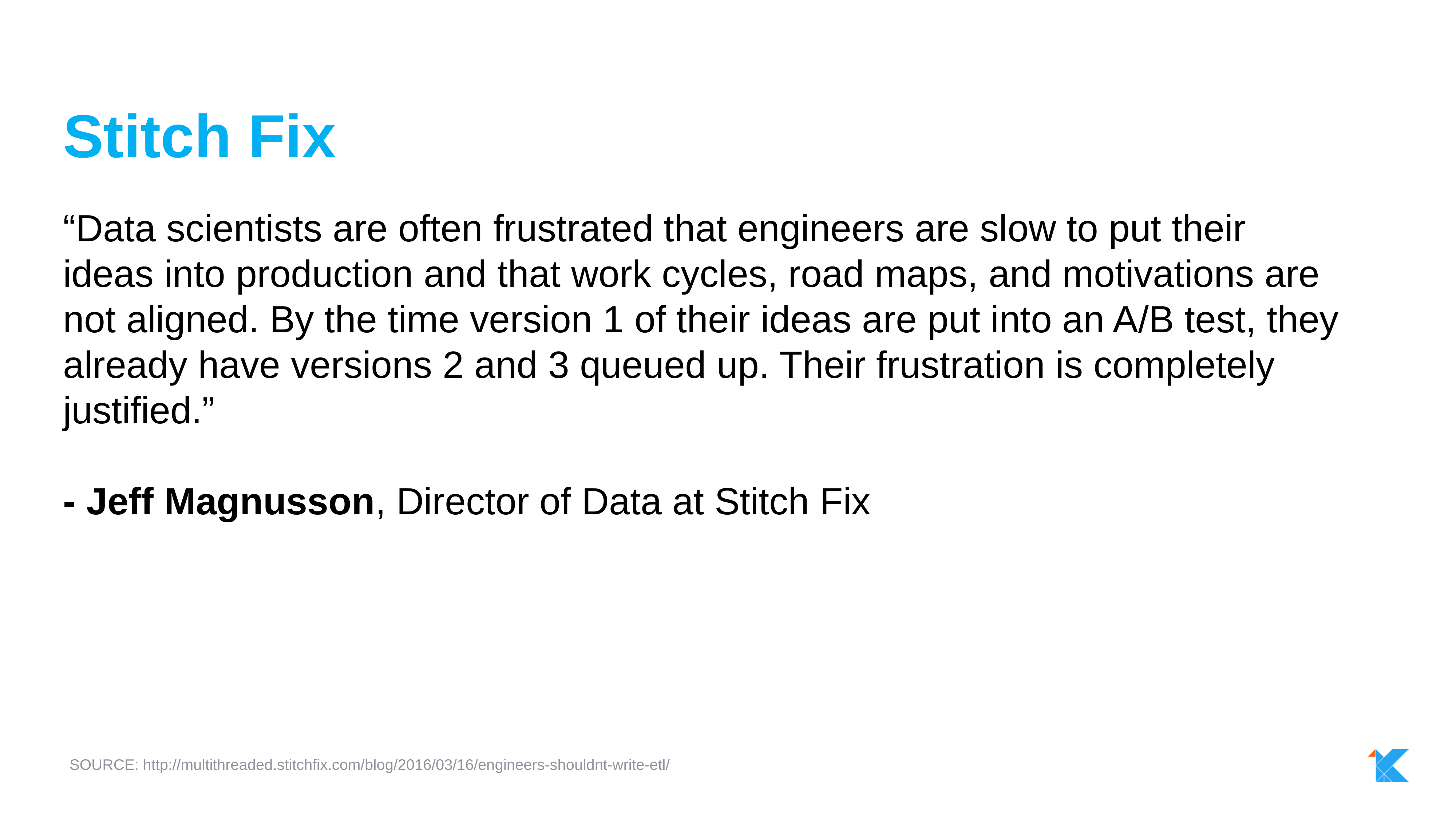

Stitch Fix
“Data scientists are often frustrated that engineers are slow to put their ideas into production and that work cycles, road maps, and motivations are not aligned. By the time version 1 of their ideas are put into an A/B test, they already have versions 2 and 3 queued up. Their frustration is completely justified.”

- Jeff Magnusson, Director of Data at Stitch Fix

SOURCE: http://multithreaded.stitchfix.com/blog/2016/03/16/engineers-shouldnt-write-etl/